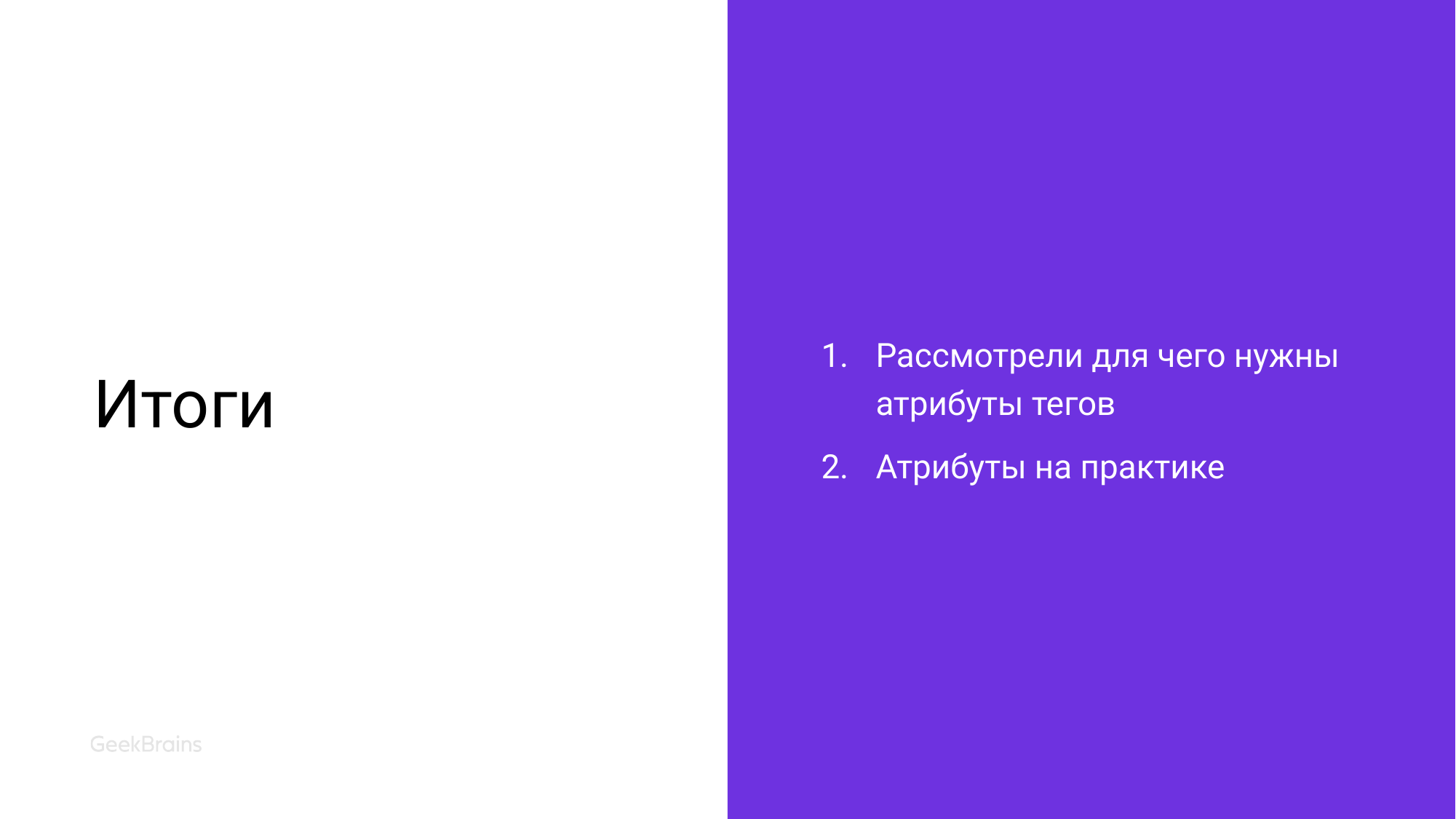

# Итоги
Рассмотрели для чего нужны атрибуты тегов
Атрибуты на практике